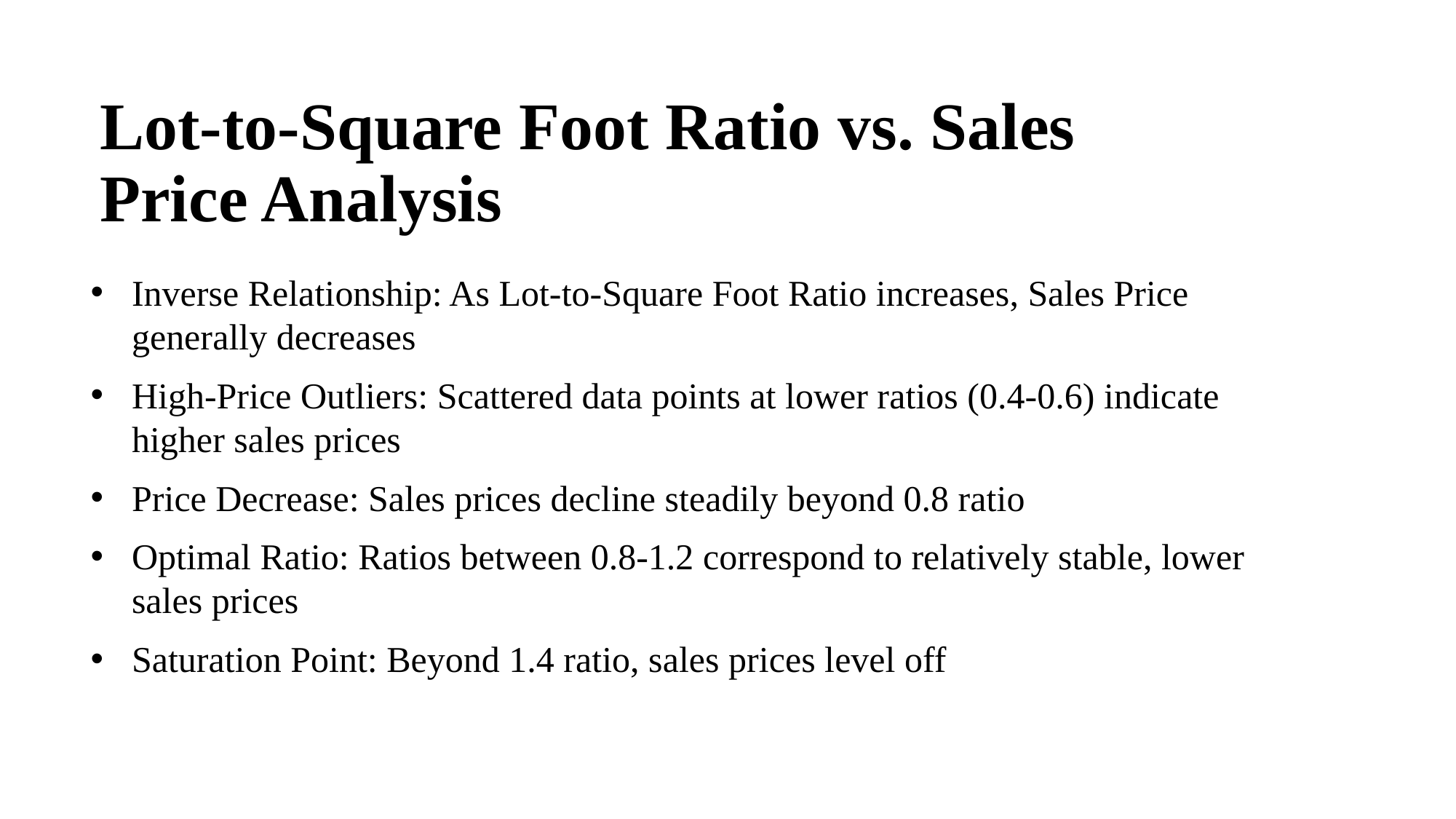

# Lot-to-Square Foot Ratio vs. Sales Price Analysis
Inverse Relationship: As Lot-to-Square Foot Ratio increases, Sales Price generally decreases
High-Price Outliers: Scattered data points at lower ratios (0.4-0.6) indicate higher sales prices
Price Decrease: Sales prices decline steadily beyond 0.8 ratio
Optimal Ratio: Ratios between 0.8-1.2 correspond to relatively stable, lower sales prices
Saturation Point: Beyond 1.4 ratio, sales prices level off